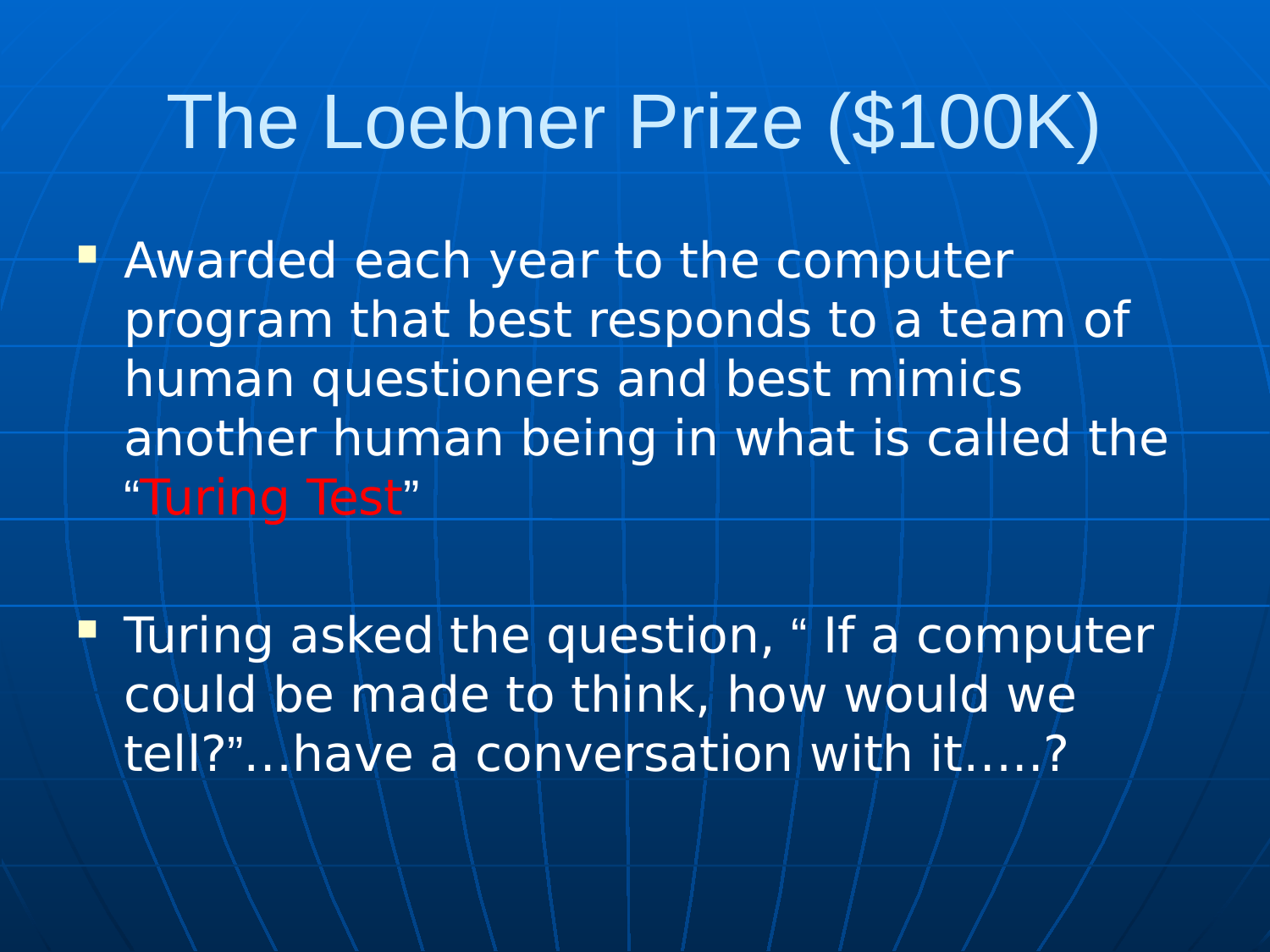

# The Loebner Prize ($100K)
Awarded each year to the computer program that best responds to a team of human questioners and best mimics another human being in what is called the “Turing Test”

Turing asked the question, “ If a computer could be made to think, how would we tell?”…have a conversation with it…..?